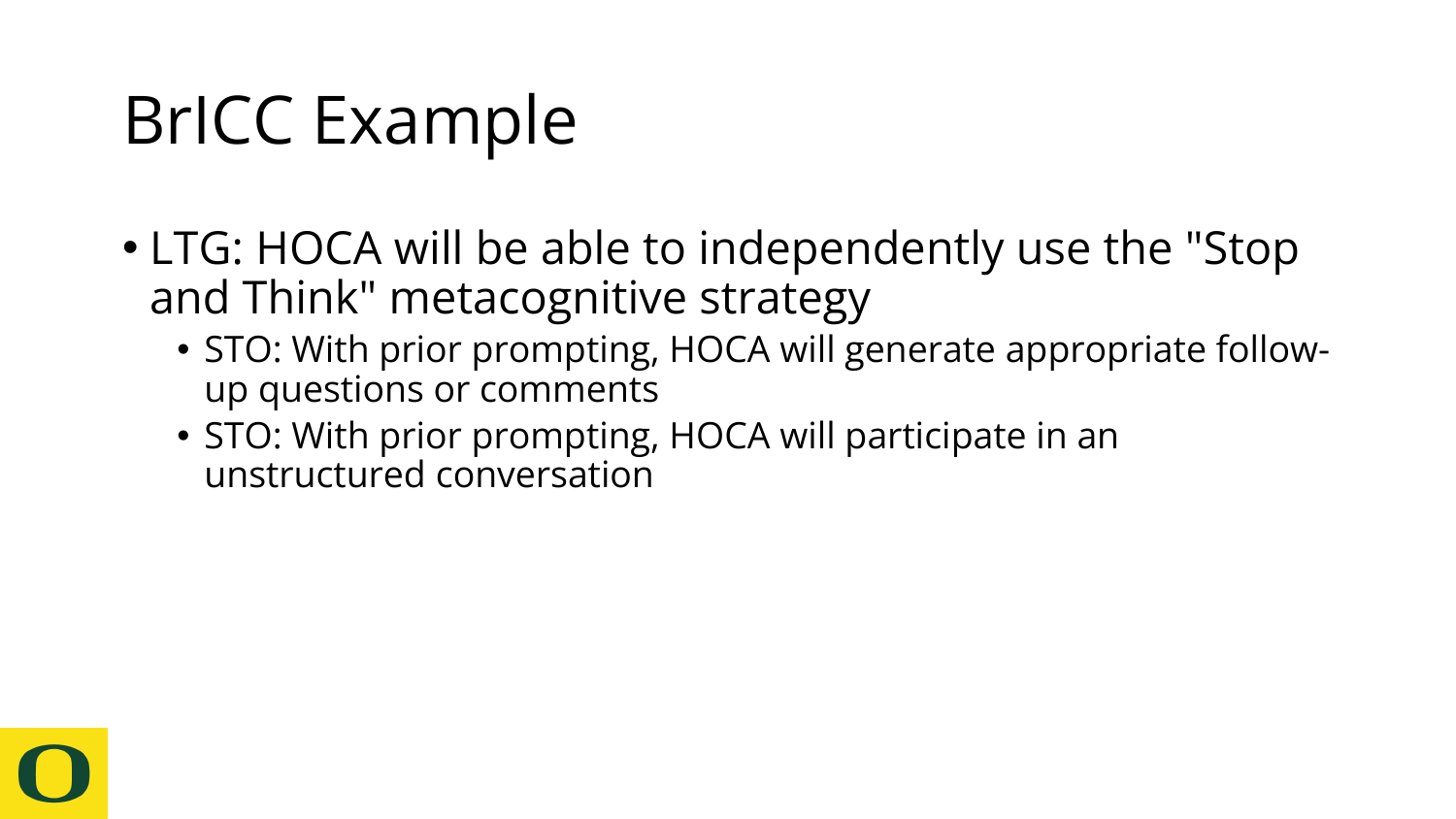

# BrICC Example
LTG: HOCA will be able to independently use the "Stop and Think" metacognitive strategy
STO: With prior prompting, HOCA will generate appropriate follow-up questions or comments
STO: With prior prompting, HOCA will participate in an unstructured conversation